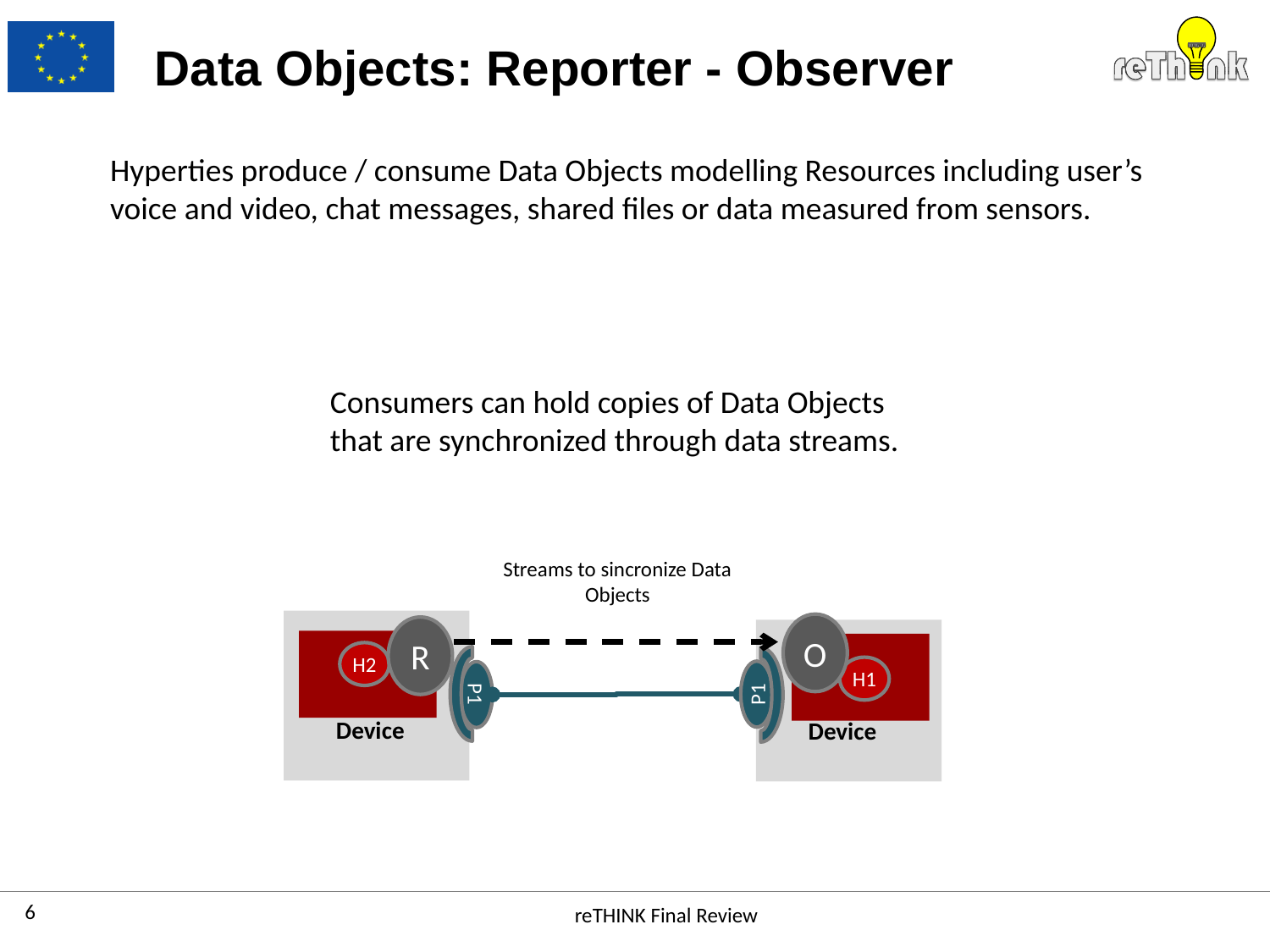

Data Objects: Reporter - Observer
Hyperties produce / consume Data Objects modelling Resources including user’s voice and video, chat messages, shared files or data measured from sensors.
Consumers can hold copies of Data Objects that are synchronized through data streams.
Streams to sincronize Data Objects

O
R

H2
H1

P1

P1
Device
Device
reTHINK Final Review